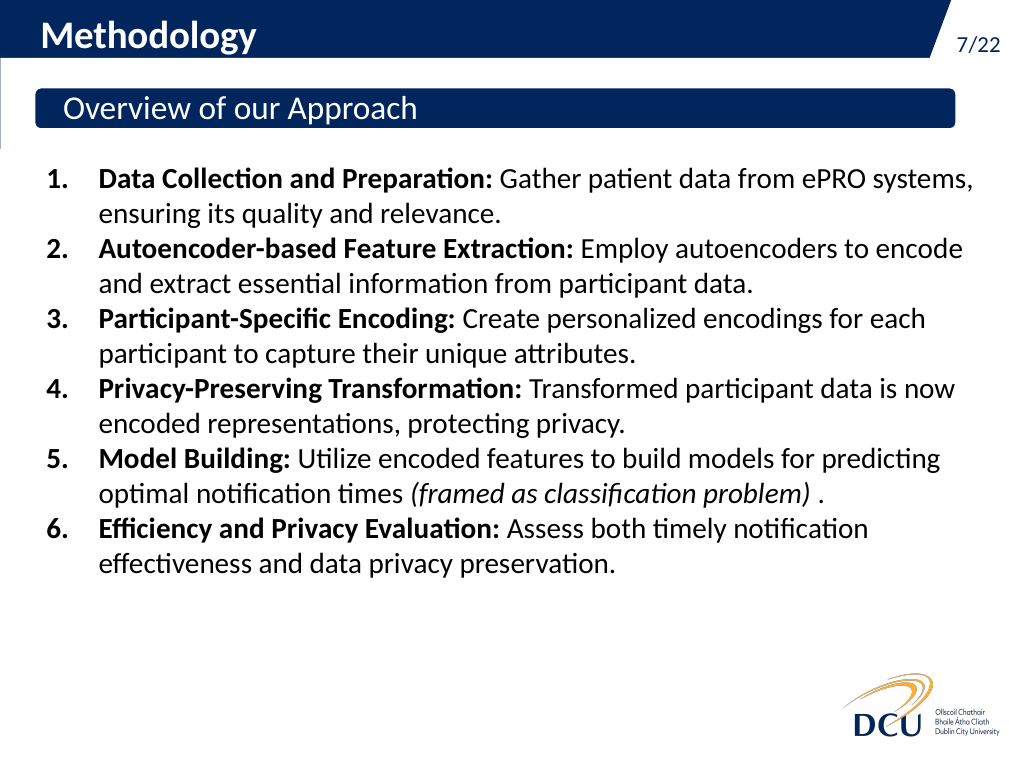

# Methodology
7/22

Overview of our Approach
Data Collection and Preparation: Gather patient data from ePRO systems, ensuring its quality and relevance.
Autoencoder-based Feature Extraction: Employ autoencoders to encode and extract essential information from participant data.
Participant-Specific Encoding: Create personalized encodings for each participant to capture their unique attributes.
Privacy-Preserving Transformation: Transformed participant data is now encoded representations, protecting privacy.
Model Building: Utilize encoded features to build models for predicting optimal notification times (framed as classification problem) .
Efficiency and Privacy Evaluation: Assess both timely notification effectiveness and data privacy preservation.